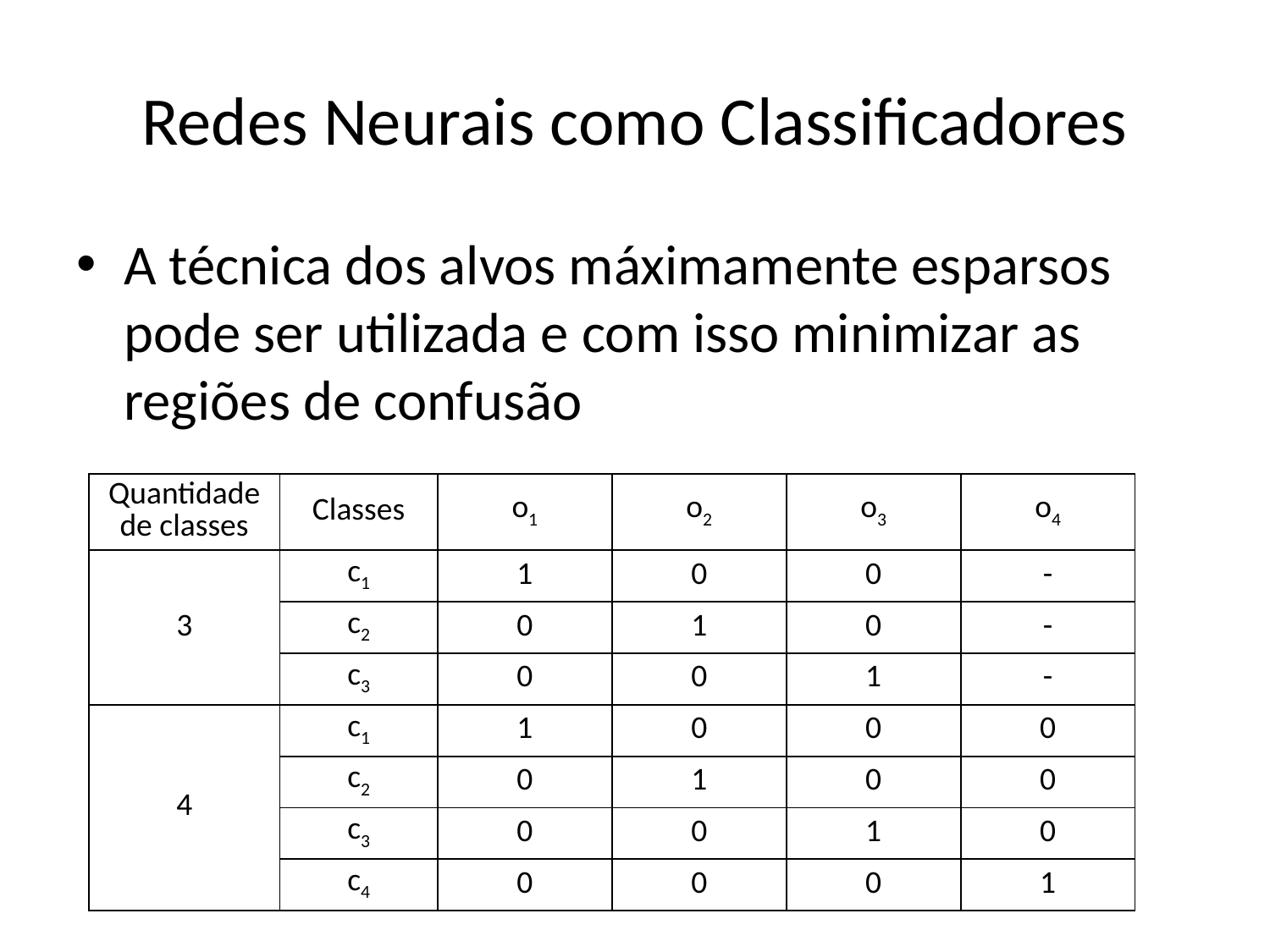

# Redes Neurais como Classificadores
A técnica dos alvos máximamente esparsos pode ser utilizada e com isso minimizar as regiões de confusão

| Quantidade de classes | Classes | o1 | o2 | o3 | o4 |
| --- | --- | --- | --- | --- | --- |
| 3 | c1 | 1 | 0 | 0 | - |
|  | c2 | 0 | 1 | 0 | - |
|  | c3 | 0 | 0 | 1 | - |
| 4 | c1 | 1 | 0 | 0 | 0 |
|  | c2 | 0 | 1 | 0 | 0 |
|  | c3 | 0 | 0 | 1 | 0 |
|  | c4 | 0 | 0 | 0 | 1 |